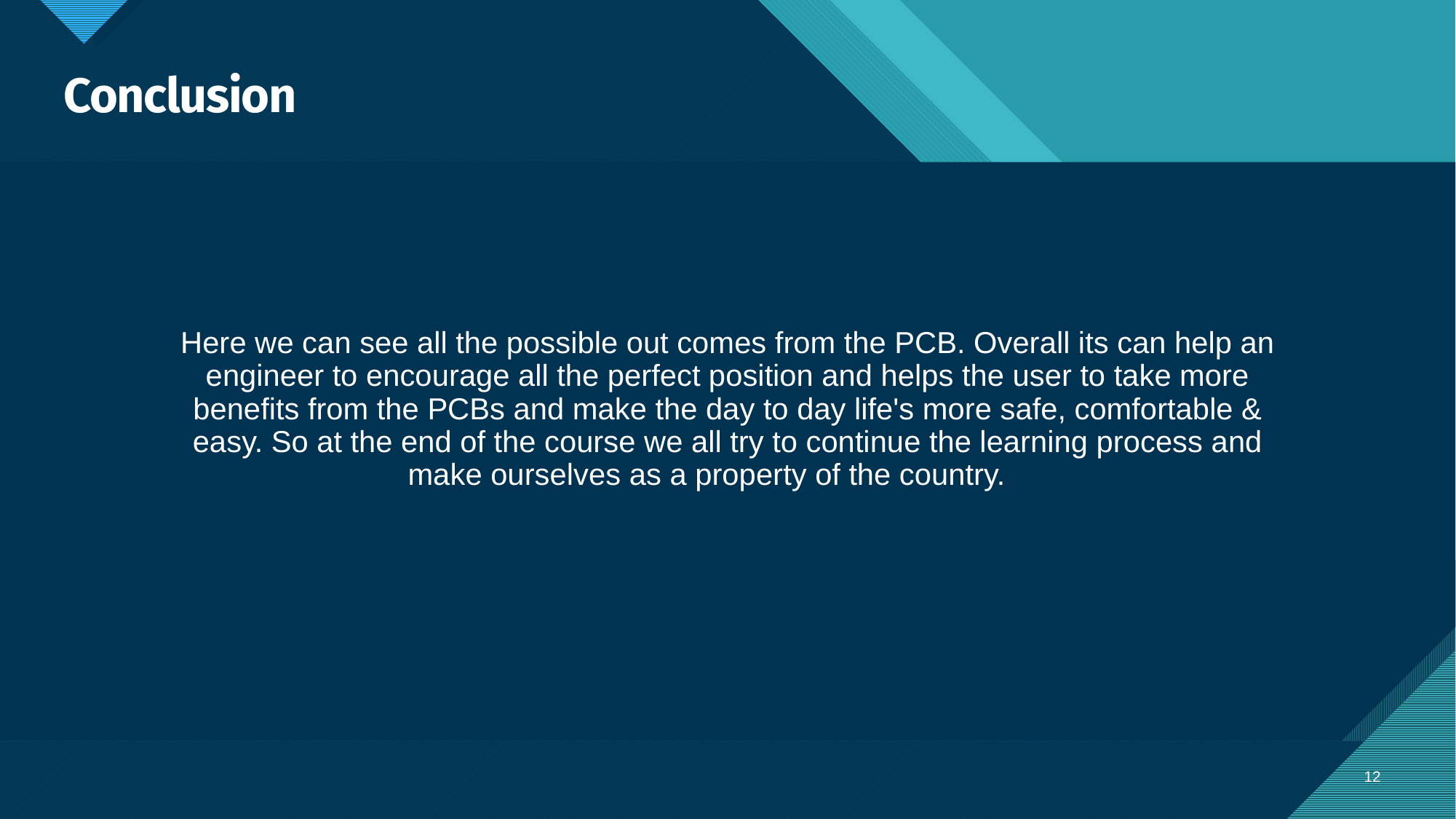

# Conclusion
Here we can see all the possible out comes from the PCB. Overall its can help an engineer to encourage all the perfect position and helps the user to take more benefits from the PCBs and make the day to day life's more safe, comfortable & easy. So at the end of the course we all try to continue the learning process and make ourselves as a property of the country.
12